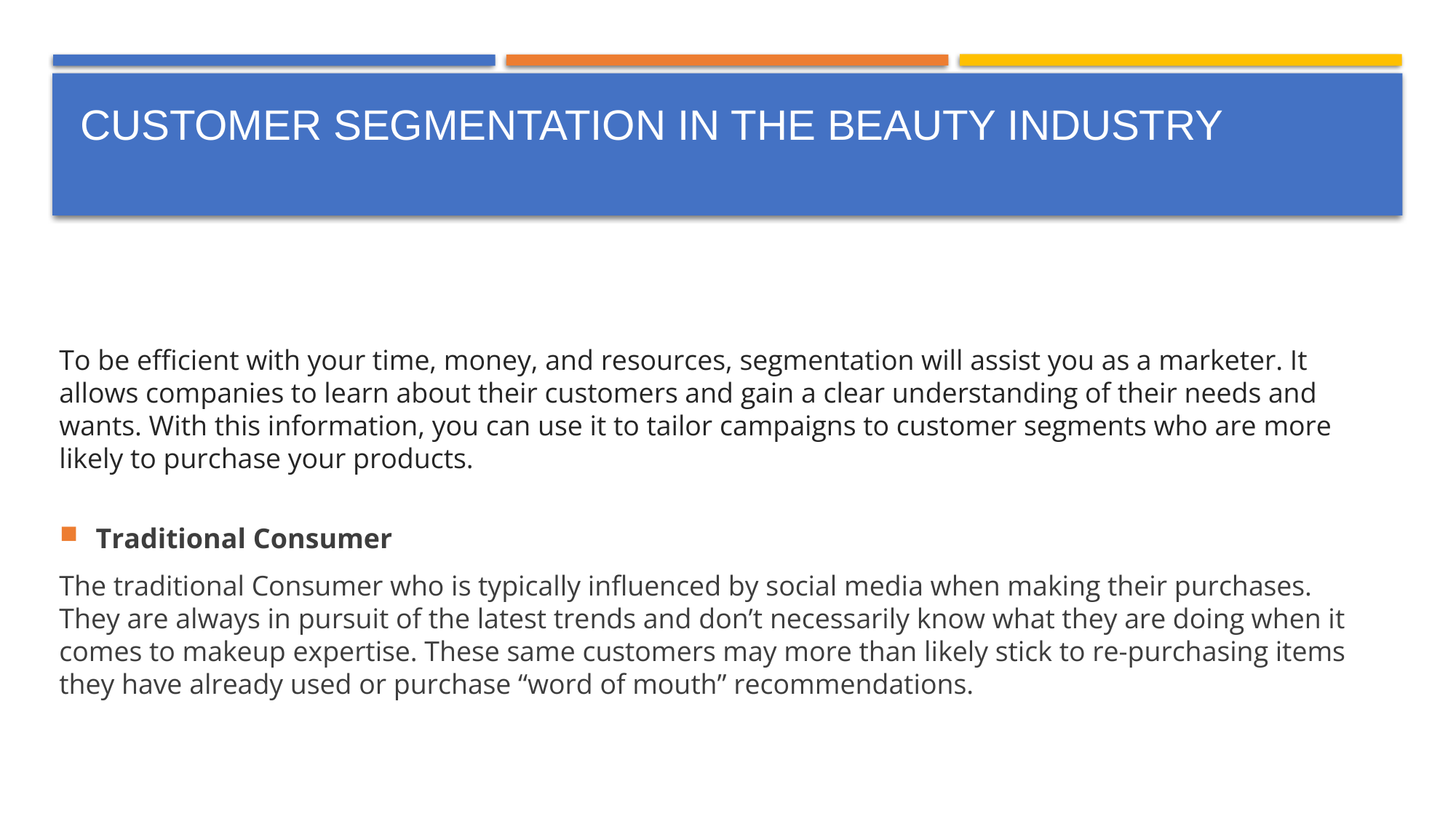

# Customer Segmentation in the Beauty Industry
To be efficient with your time, money, and resources, segmentation will assist you as a marketer. It allows companies to learn about their customers and gain a clear understanding of their needs and wants. With this information, you can use it to tailor campaigns to customer segments who are more likely to purchase your products.
Traditional Consumer
The traditional Consumer who is typically influenced by social media when making their purchases. They are always in pursuit of the latest trends and don’t necessarily know what they are doing when it comes to makeup expertise. These same customers may more than likely stick to re-purchasing items they have already used or purchase “word of mouth” recommendations.